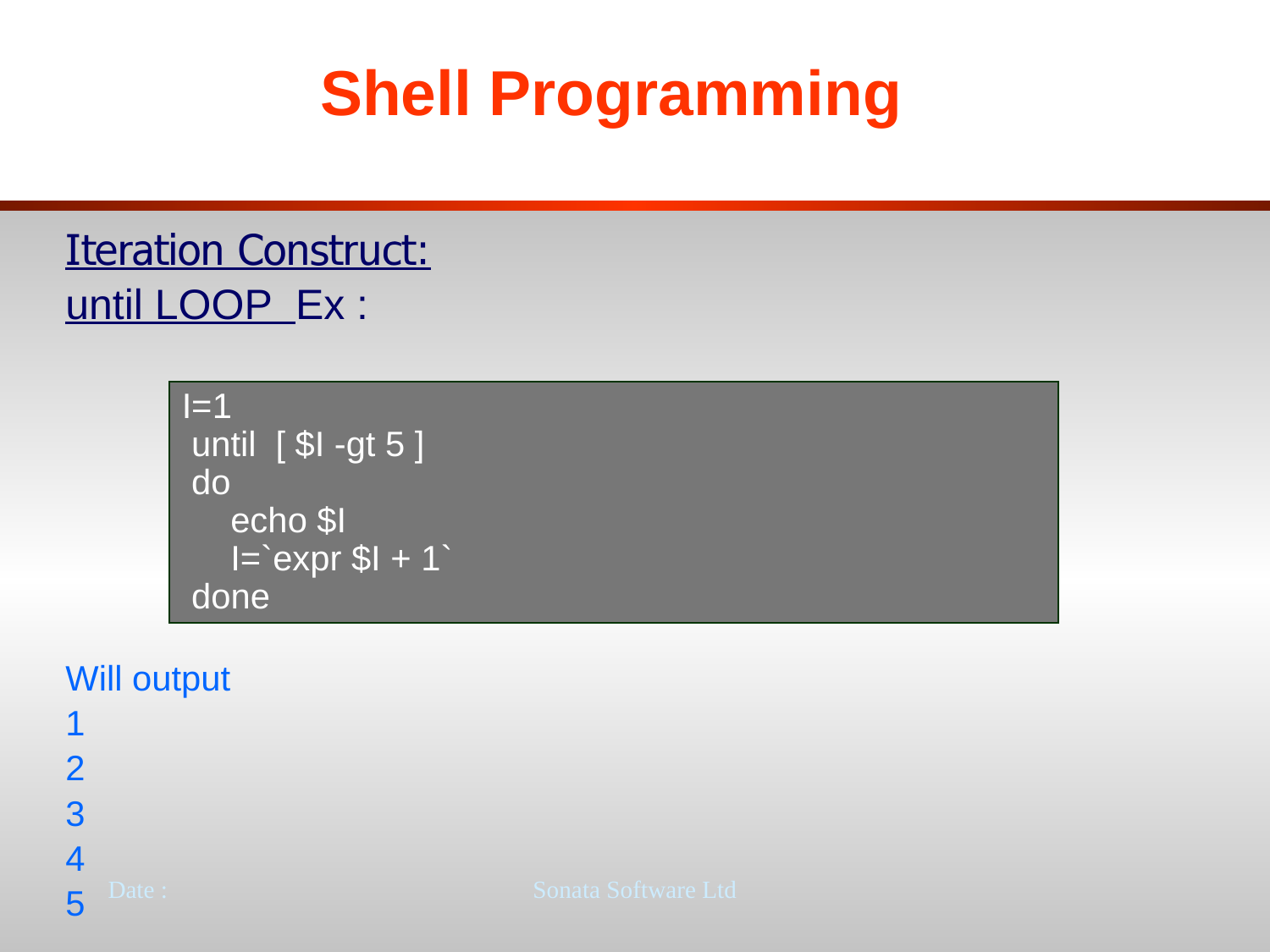

# Shell Programming
Iteration Construct:
until LOOP  Ex :

Will output
1
2
3
4
5
I=1
 until  [ $I -gt 5 ]
 do
     echo $I
     I=`expr $I + 1`
 done
Date :
Sonata Software Ltd